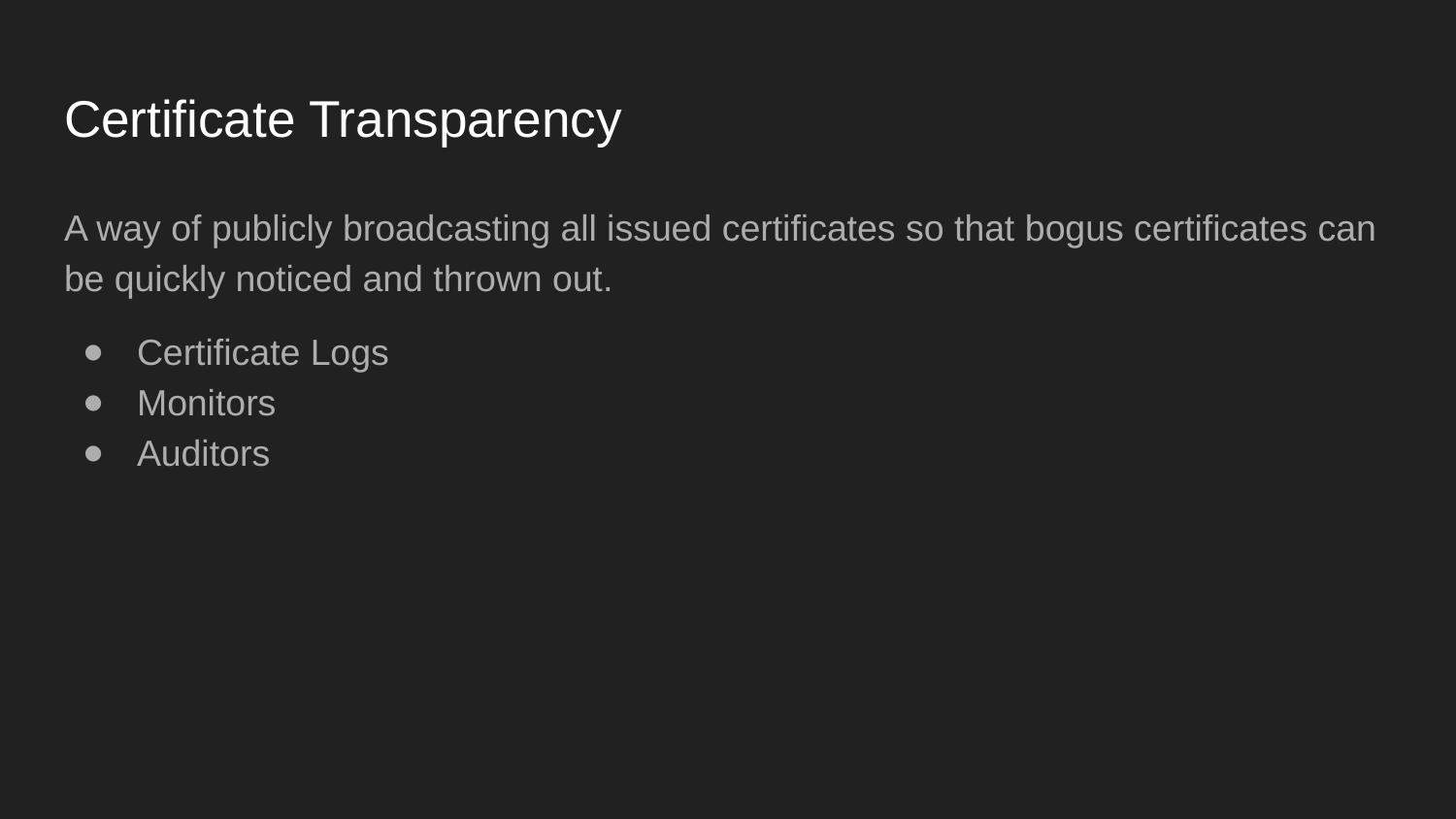

# Certificate Transparency
A way of publicly broadcasting all issued certificates so that bogus certificates can be quickly noticed and thrown out.
Certificate Logs
Monitors
Auditors